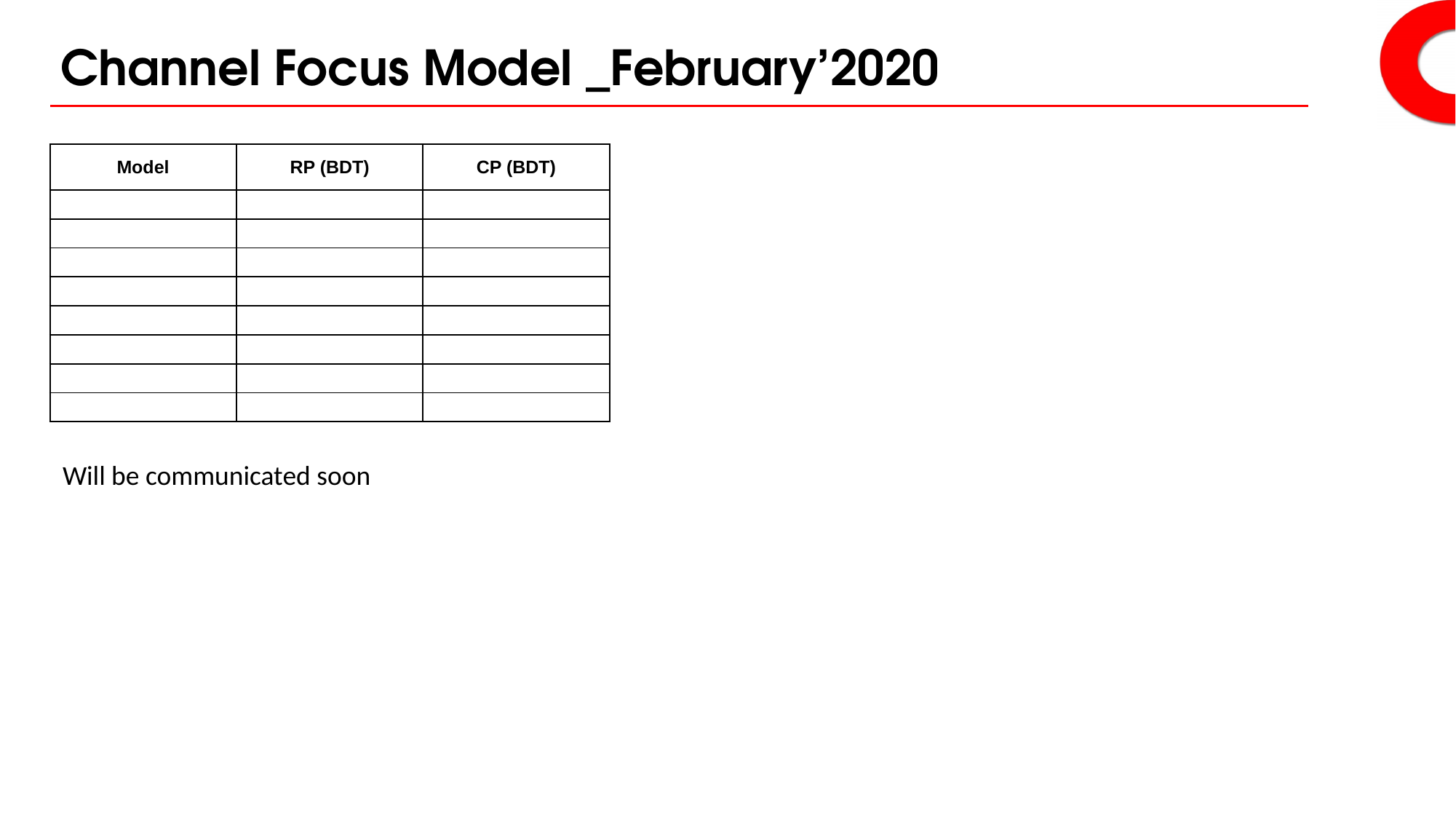

# Channel Focus Model _February’2020
| Model | RP (BDT) | CP (BDT) |
| --- | --- | --- |
|  |  |  |
|  |  |  |
|  |  |  |
|  |  |  |
|  |  |  |
|  |  |  |
|  |  |  |
|  |  |  |
Will be communicated soon